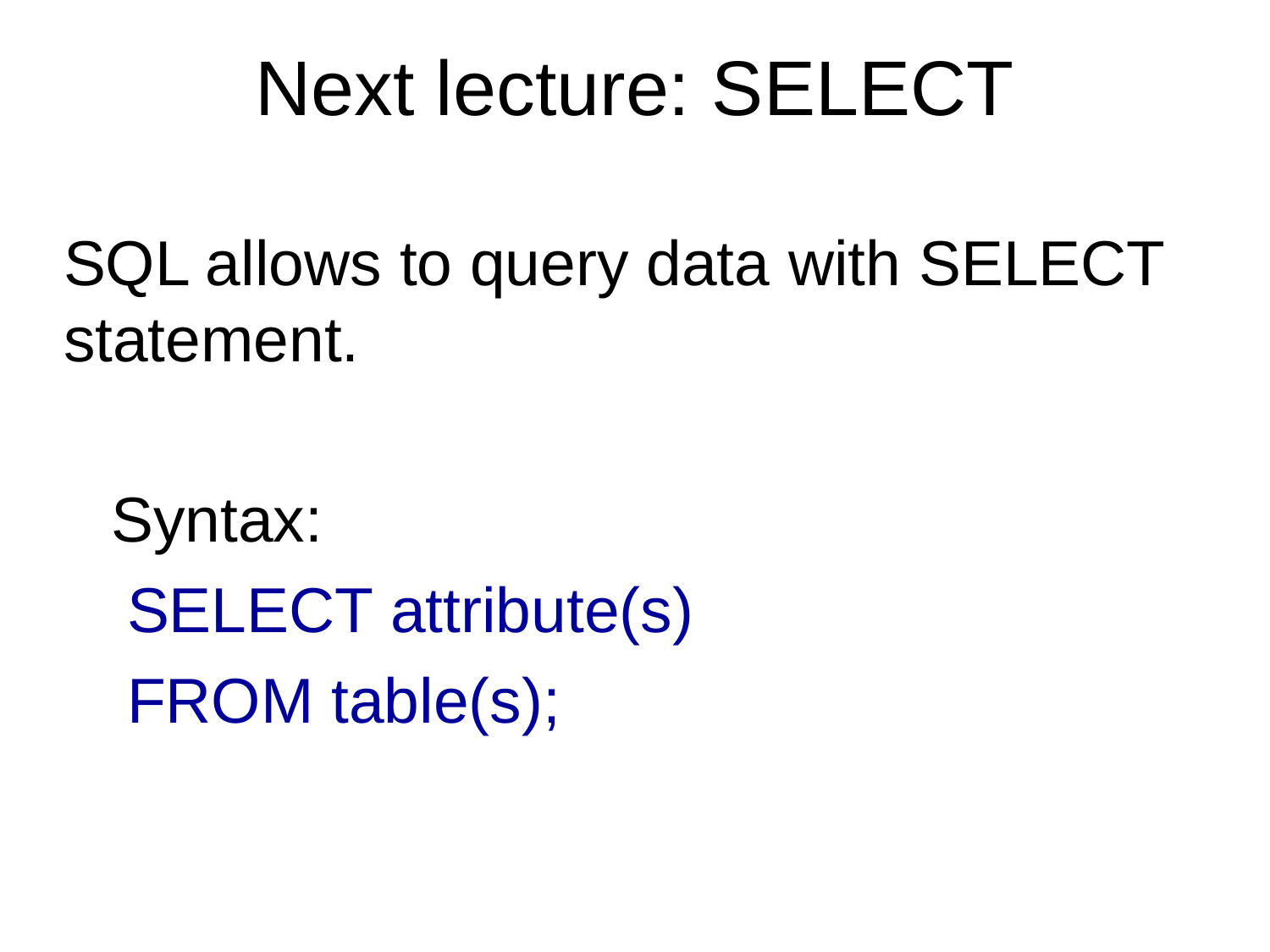

Next lecture: SELECT
SQL allows to query data with SELECT statement.

	Syntax:
SELECT attribute(s)
FROM table(s);